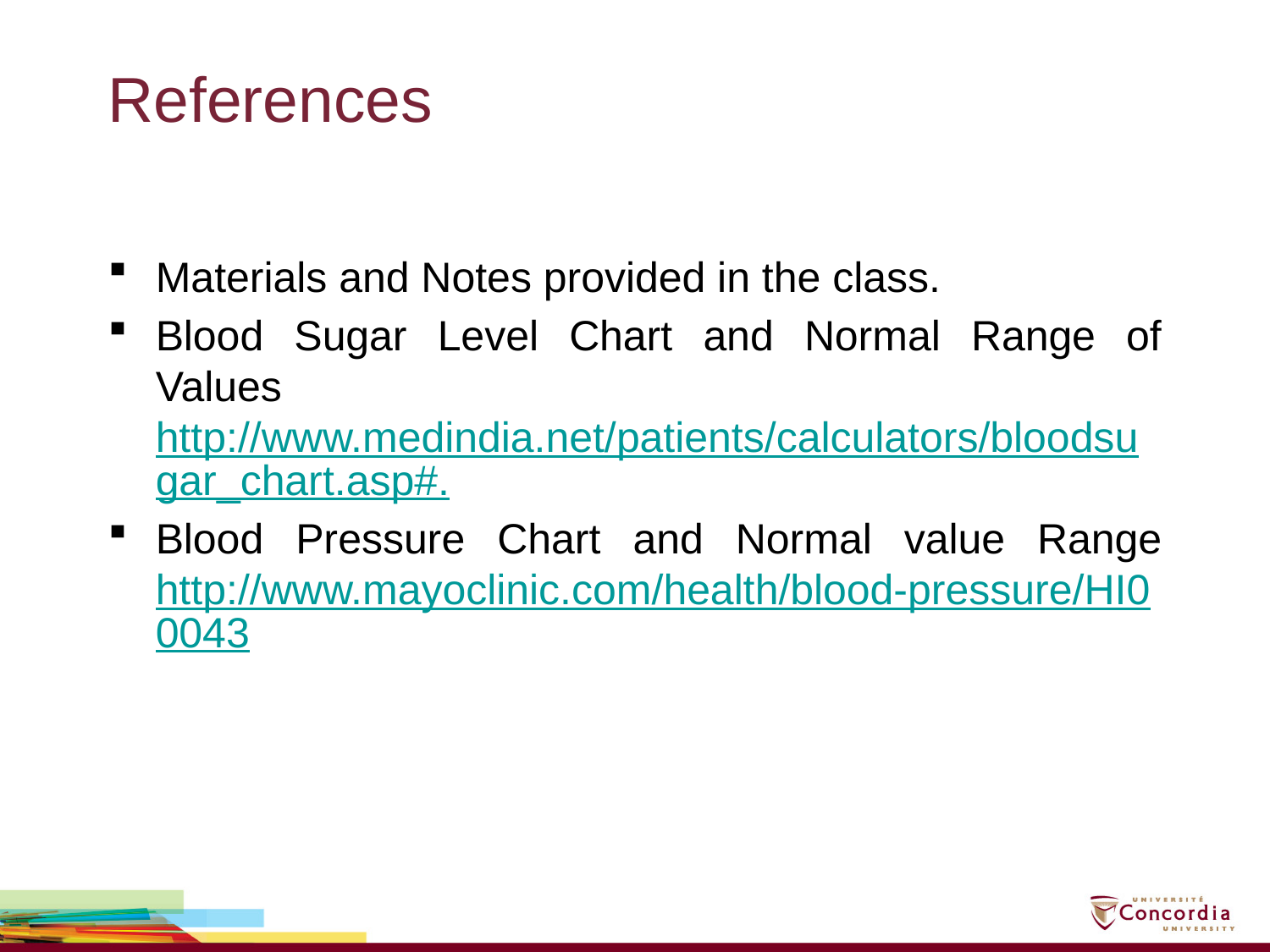

# References
Materials and Notes provided in the class.
Blood Sugar Level Chart and Normal Range of Values http://www.medindia.net/patients/calculators/bloodsugar_chart.asp#.
Blood Pressure Chart and Normal value Range http://www.mayoclinic.com/health/blood-pressure/HI00043